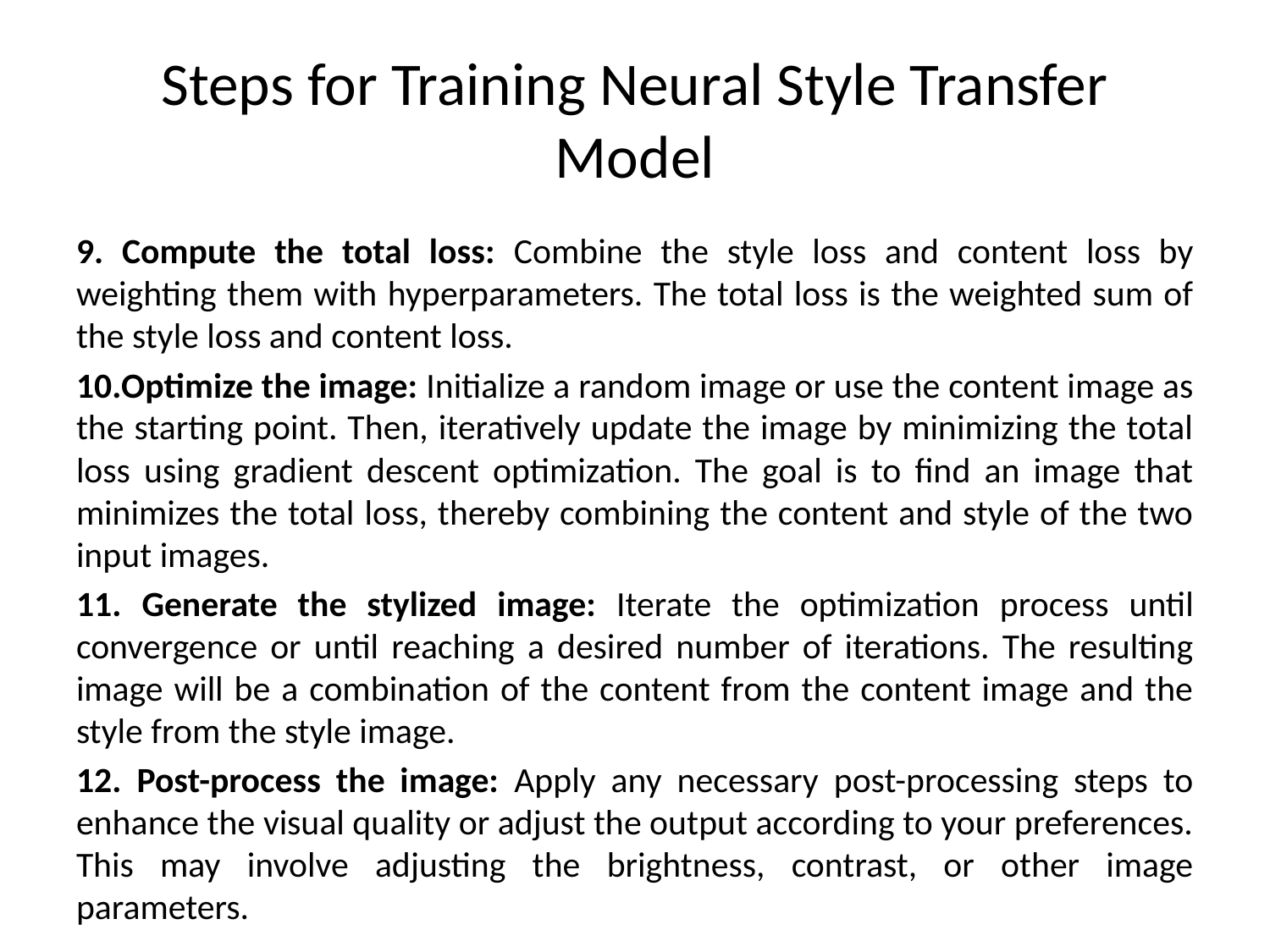

# Steps for Training Neural Style Transfer Model
9. Compute the total loss: Combine the style loss and content loss by weighting them with hyperparameters. The total loss is the weighted sum of the style loss and content loss.
10.Optimize the image: Initialize a random image or use the content image as the starting point. Then, iteratively update the image by minimizing the total loss using gradient descent optimization. The goal is to find an image that minimizes the total loss, thereby combining the content and style of the two input images.
11. Generate the stylized image: Iterate the optimization process until convergence or until reaching a desired number of iterations. The resulting image will be a combination of the content from the content image and the style from the style image.
12. Post-process the image: Apply any necessary post-processing steps to enhance the visual quality or adjust the output according to your preferences. This may involve adjusting the brightness, contrast, or other image parameters.